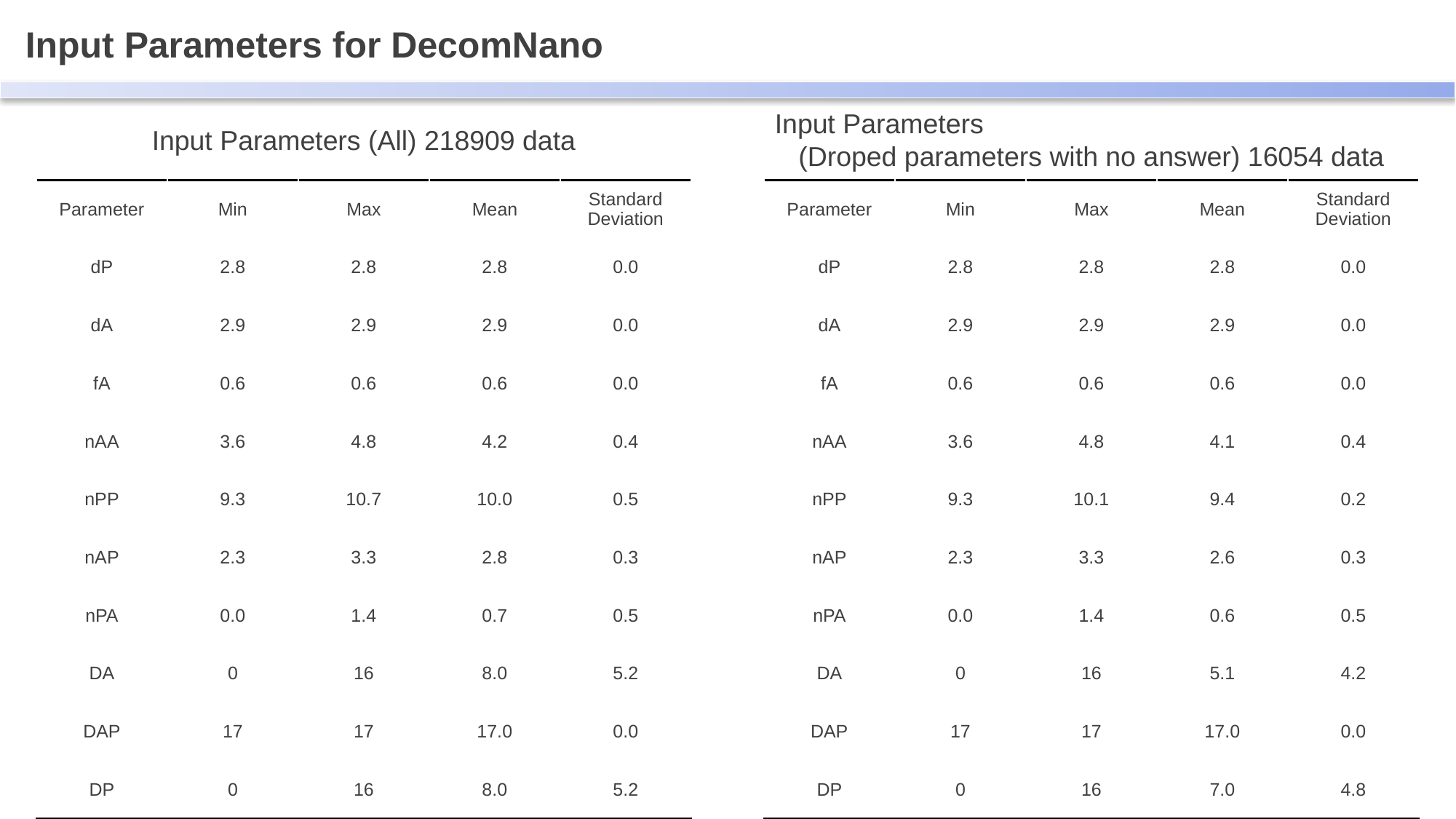

Input Parameters for DecomNano

Input Parameters (All) 218909 data
Input Parameters
(Droped parameters with no answer) 16054 data
| Parameter | Min | Max | Mean | Standard Deviation |
| --- | --- | --- | --- | --- |
| dP | 2.8 | 2.8 | 2.8 | 0.0 |
| dA | 2.9 | 2.9 | 2.9 | 0.0 |
| fA | 0.6 | 0.6 | 0.6 | 0.0 |
| nAA | 3.6 | 4.8 | 4.2 | 0.4 |
| nPP | 9.3 | 10.7 | 10.0 | 0.5 |
| nAP | 2.3 | 3.3 | 2.8 | 0.3 |
| nPA | 0.0 | 1.4 | 0.7 | 0.5 |
| DA | 0 | 16 | 8.0 | 5.2 |
| DAP | 17 | 17 | 17.0 | 0.0 |
| DP | 0 | 16 | 8.0 | 5.2 |
| Parameter | Min | Max | Mean | Standard Deviation |
| --- | --- | --- | --- | --- |
| dP | 2.8 | 2.8 | 2.8 | 0.0 |
| dA | 2.9 | 2.9 | 2.9 | 0.0 |
| fA | 0.6 | 0.6 | 0.6 | 0.0 |
| nAA | 3.6 | 4.8 | 4.1 | 0.4 |
| nPP | 9.3 | 10.1 | 9.4 | 0.2 |
| nAP | 2.3 | 3.3 | 2.6 | 0.3 |
| nPA | 0.0 | 1.4 | 0.6 | 0.5 |
| DA | 0 | 16 | 5.1 | 4.2 |
| DAP | 17 | 17 | 17.0 | 0.0 |
| DP | 0 | 16 | 7.0 | 4.8 |